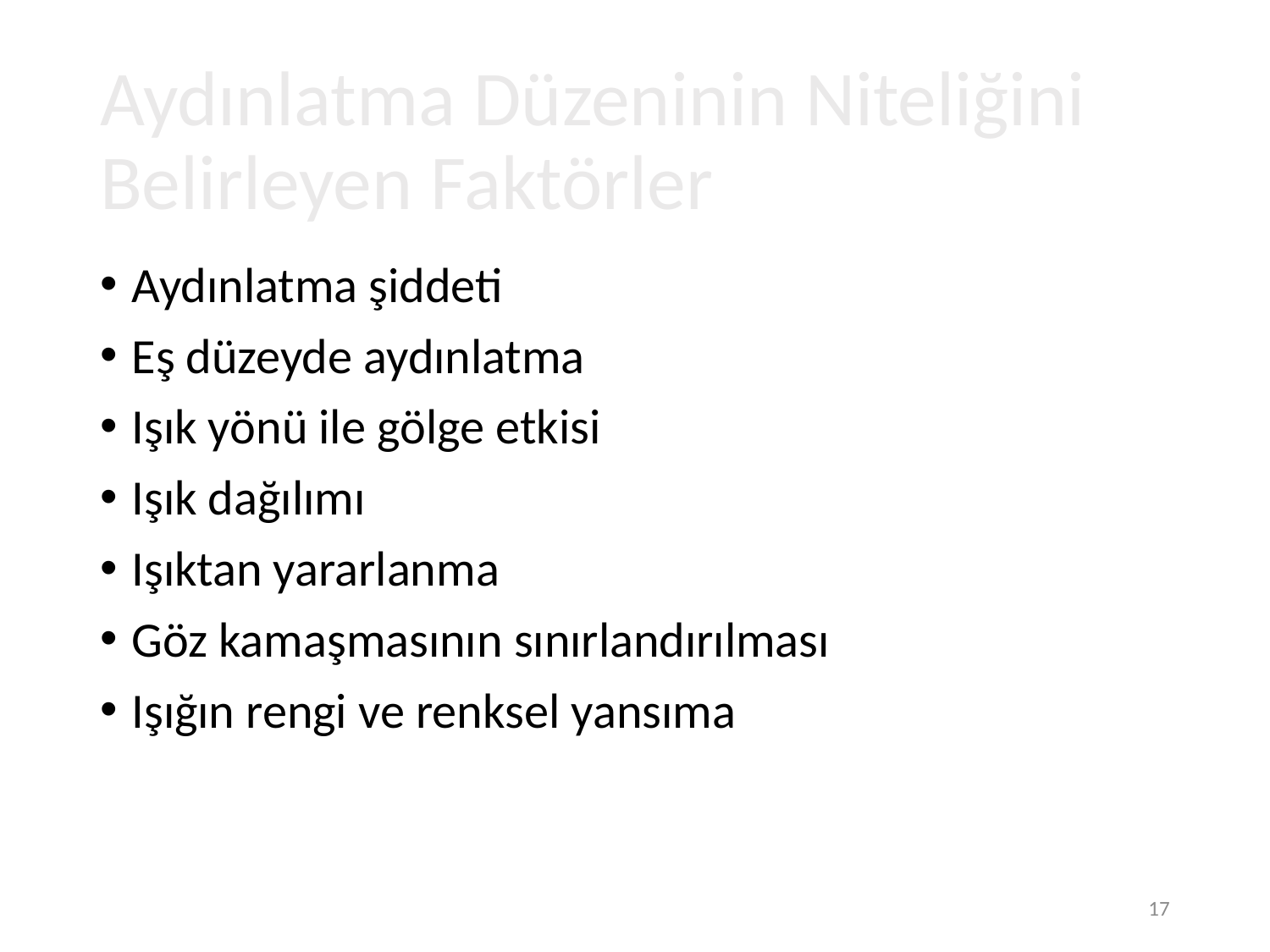

17
# Aydınlatma Düzeninin Niteliğini Belirleyen Faktörler
Aydınlatma şiddeti
Eş düzeyde aydınlatma
Işık yönü ile gölge etkisi
Işık dağılımı
Işıktan yararlanma
Göz kamaşmasının sınırlandırılması
Işığın rengi ve renksel yansıma